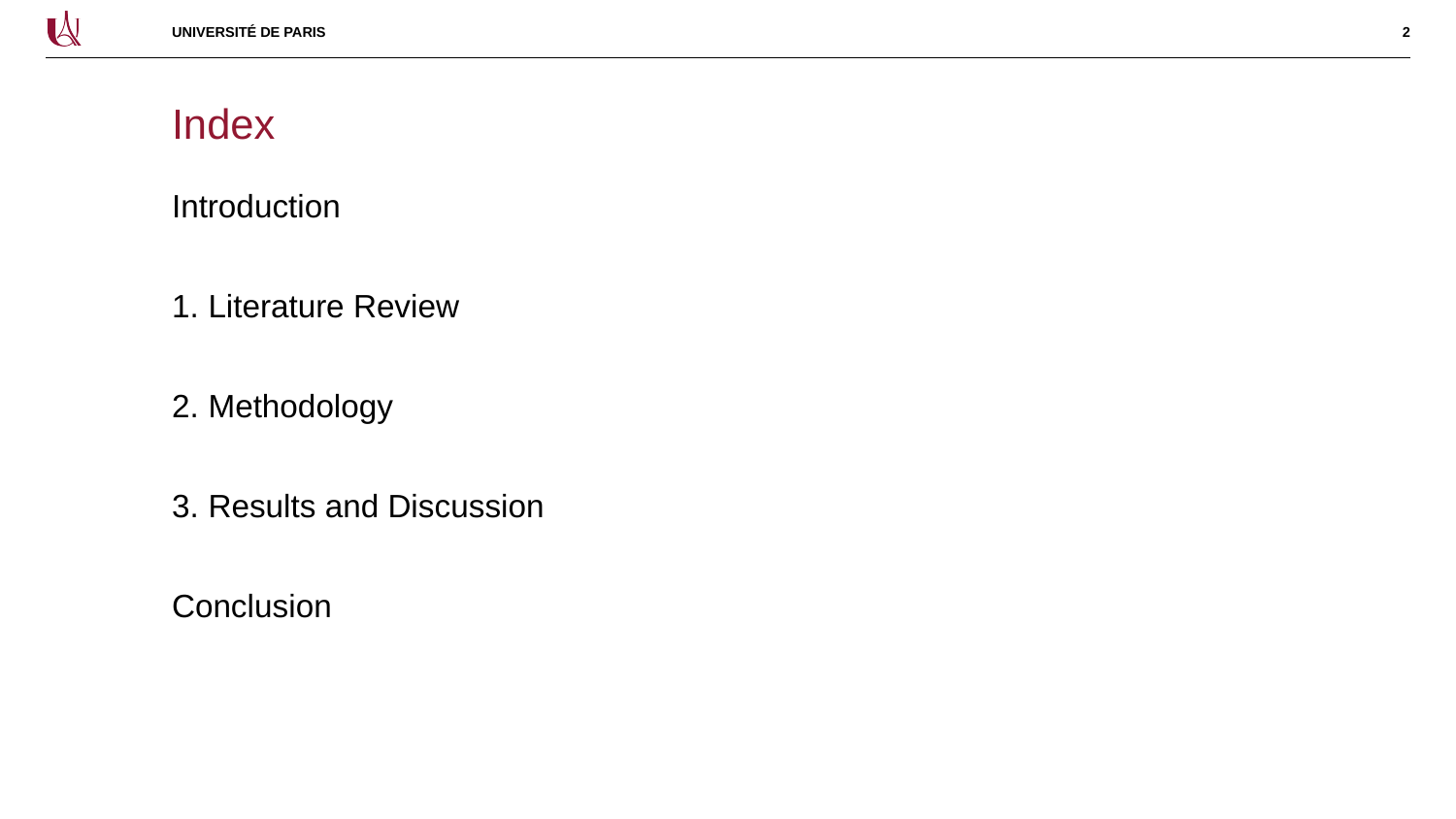

Index
Introduction

Literature Review

Methodology

Results and Discussion

Conclusion